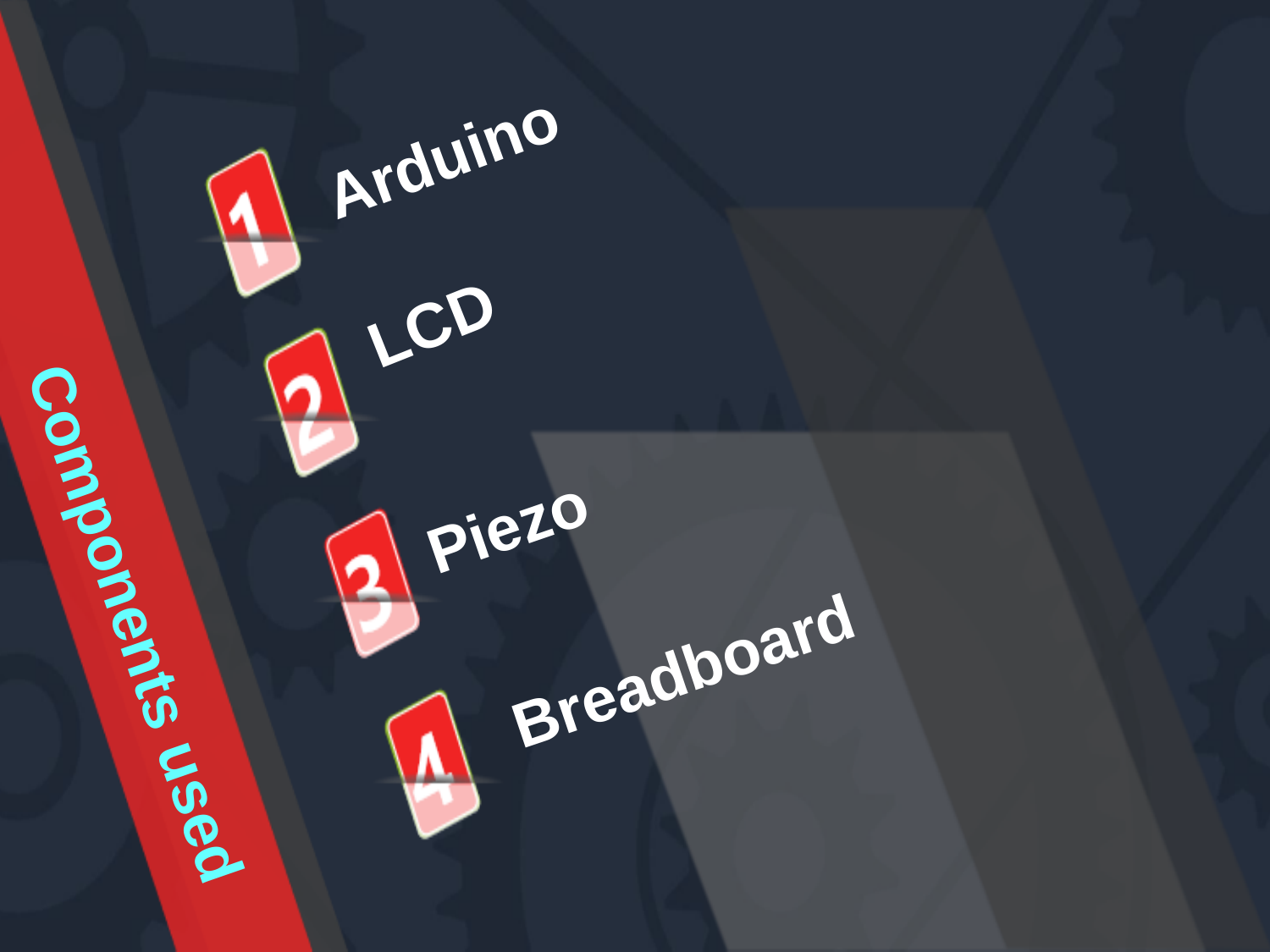

Arduino
LCD
Piezo
# Components used
Breadboard